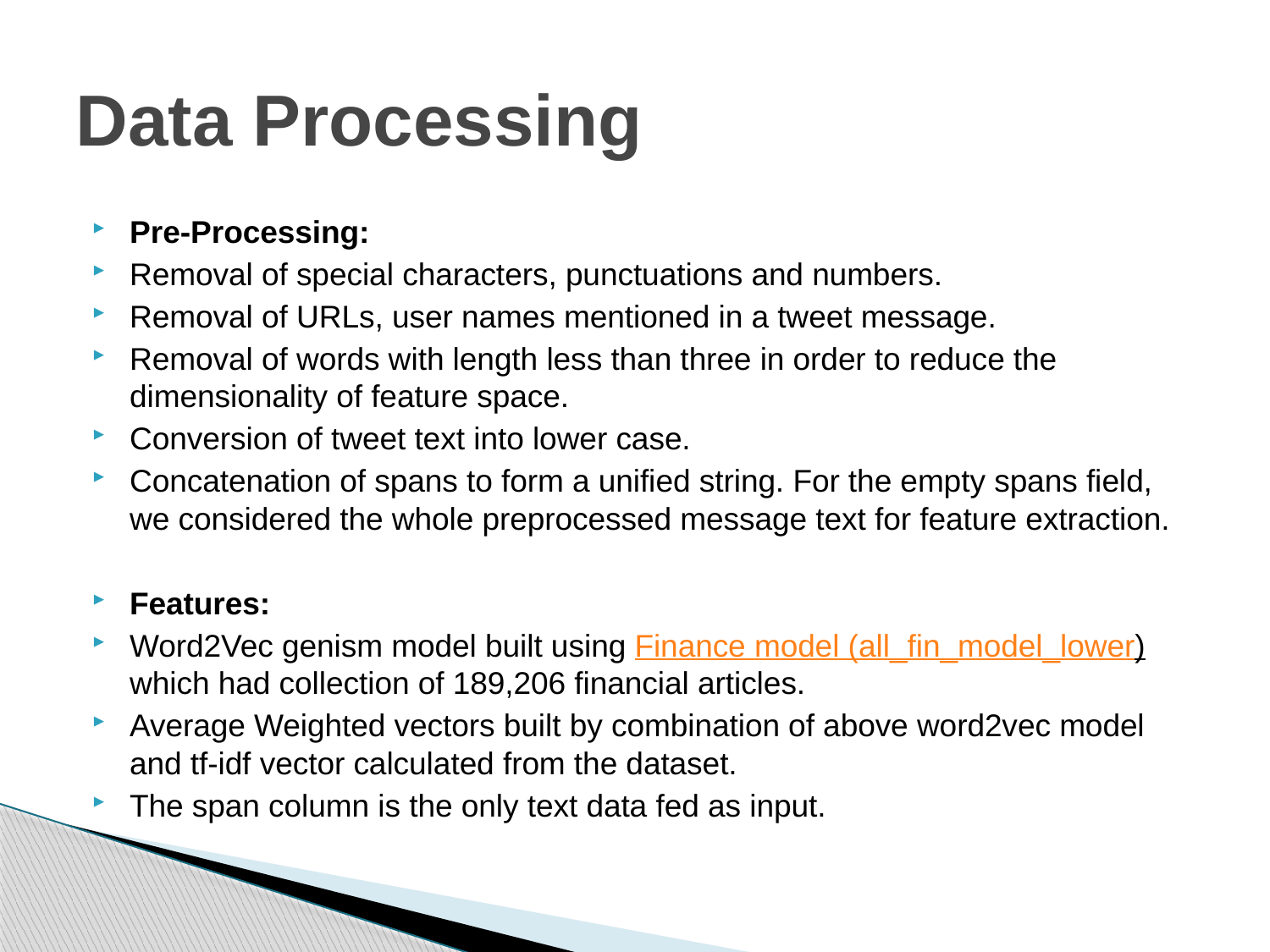

# Data Processing
Pre-Processing:
Removal of special characters, punctuations and numbers.
Removal of URLs, user names mentioned in a tweet message.
Removal of words with length less than three in order to reduce the dimensionality of feature space.
Conversion of tweet text into lower case.
Concatenation of spans to form a unified string. For the empty spans field, we considered the whole preprocessed message text for feature extraction.

Features:
Word2Vec genism model built using Finance model (all_fin_model_lower)  which had collection of 189,206 financial articles.
Average Weighted vectors built by combination of above word2vec model and tf-idf vector calculated from the dataset.
The span column is the only text data fed as input.